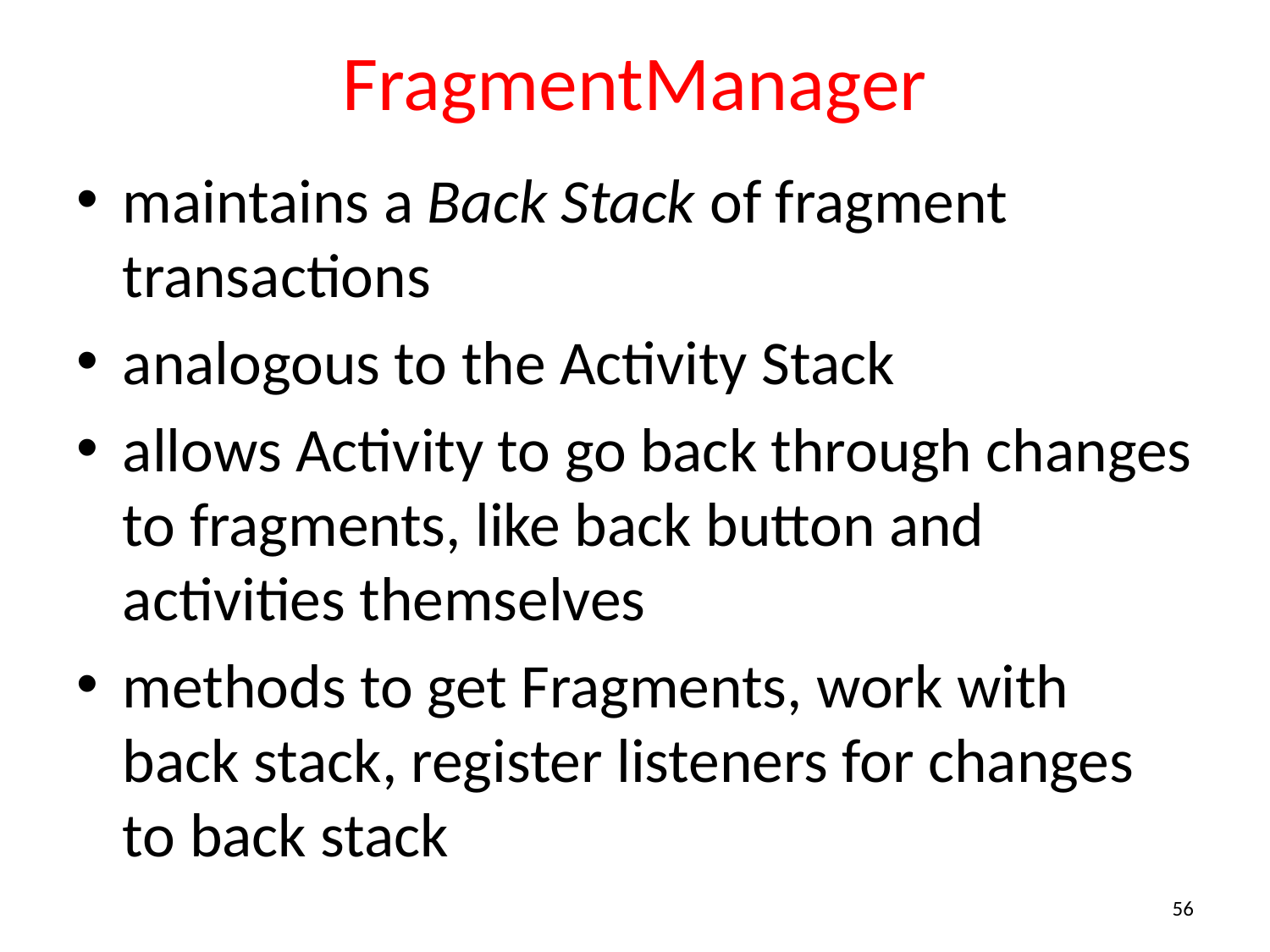

# FragmentManager
maintains a Back Stack of fragment transactions
analogous to the Activity Stack
allows Activity to go back through changes to fragments, like back button and activities themselves
methods to get Fragments, work with back stack, register listeners for changes to back stack
56